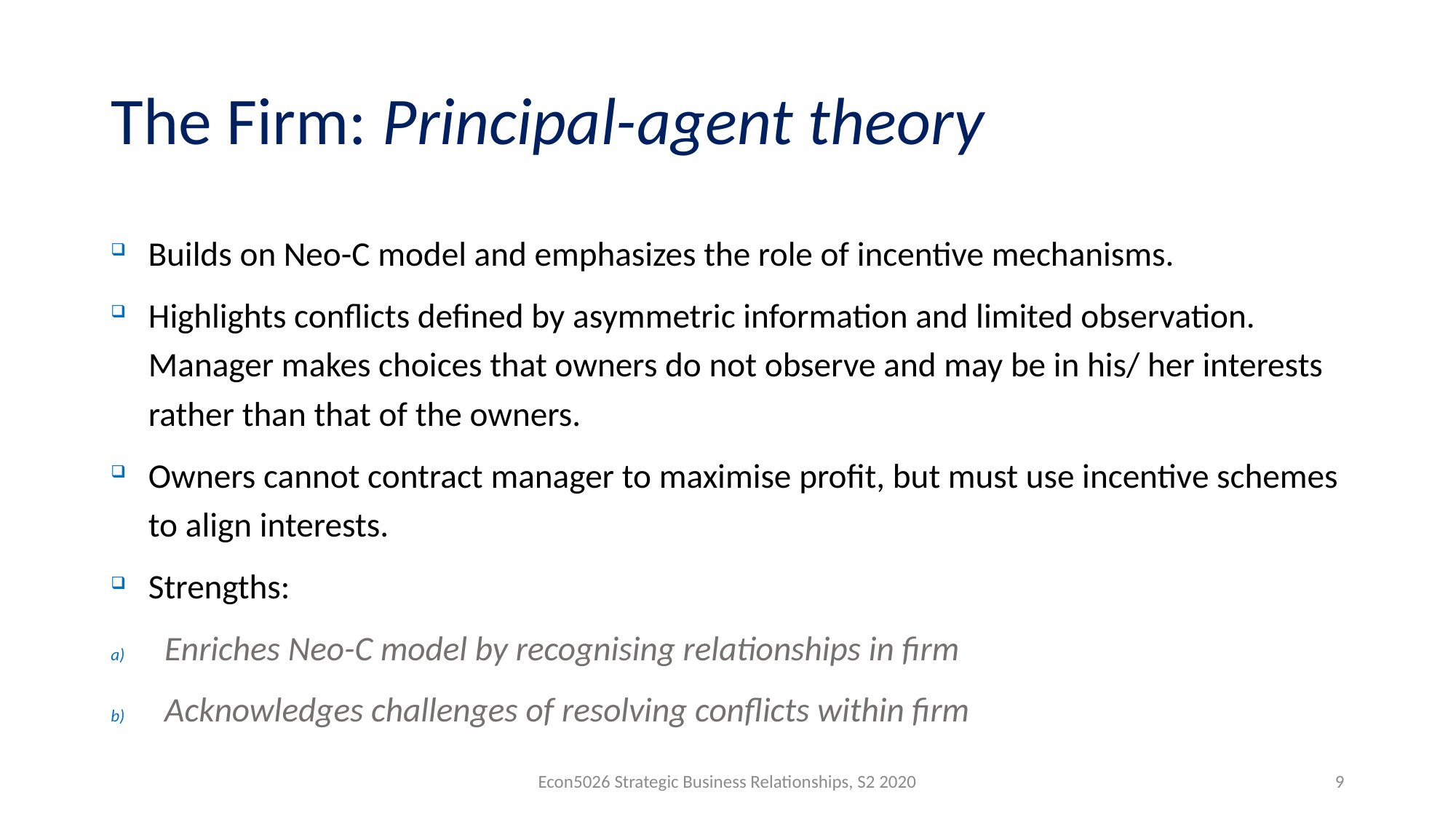

# The Firm: Principal-agent theory
Builds on Neo-C model and emphasizes the role of incentive mechanisms.
Highlights conflicts defined by asymmetric information and limited observation. Manager makes choices that owners do not observe and may be in his/ her interests rather than that of the owners.
Owners cannot contract manager to maximise profit, but must use incentive schemes to align interests.
Strengths:
Enriches Neo-C model by recognising relationships in firm
Acknowledges challenges of resolving conflicts within firm

Econ5026 Strategic Business Relationships, S2 2020
9